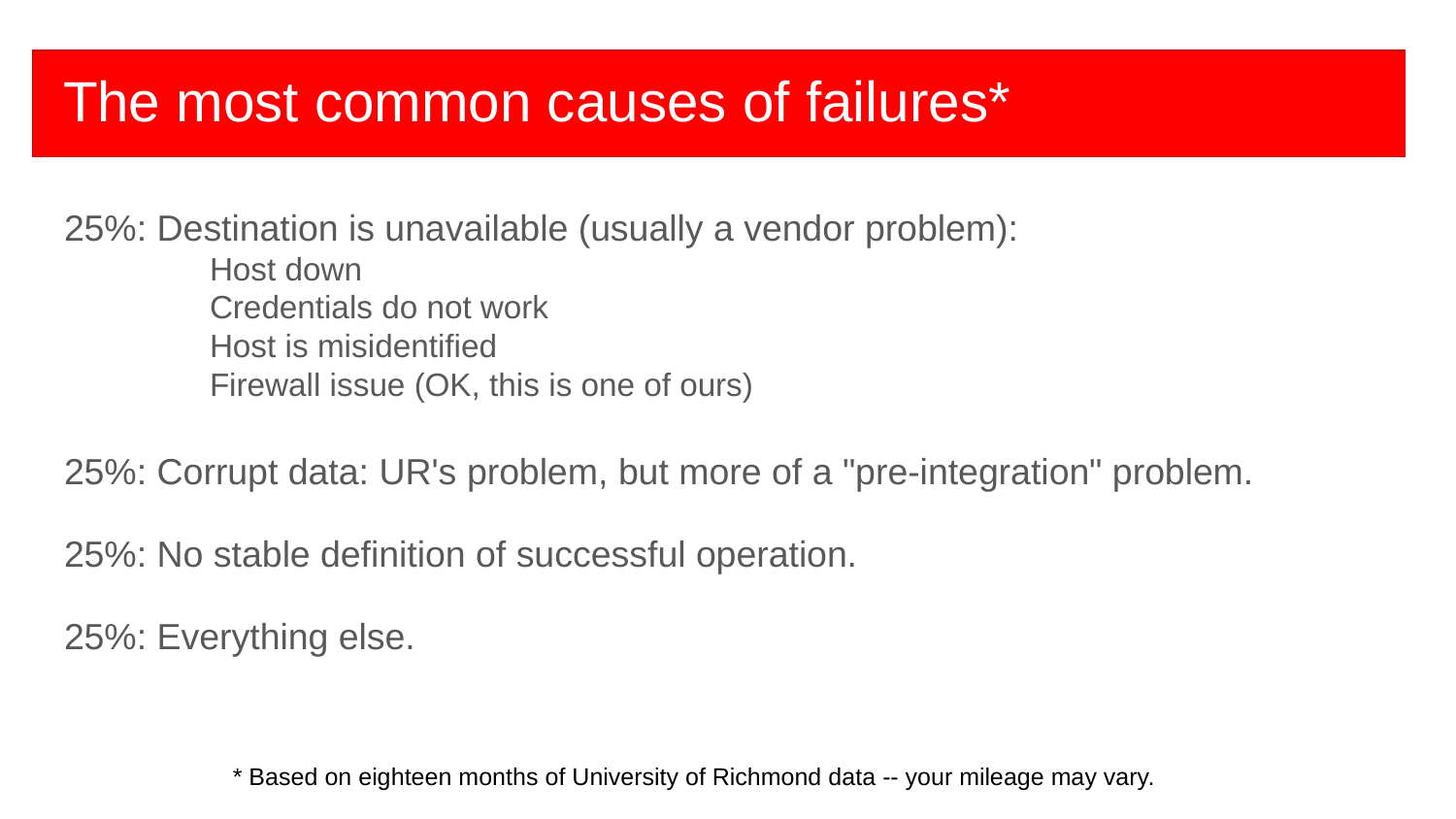

# The most common causes of failures*
25%: Destination is unavailable (usually a vendor problem):
	Host down
	Credentials do not work
	Host is misidentified
	Firewall issue (OK, this is one of ours)

25%: Corrupt data: UR's problem, but more of a "pre-integration" problem.
25%: No stable definition of successful operation.
25%: Everything else.

* Based on eighteen months of University of Richmond data -- your mileage may vary.